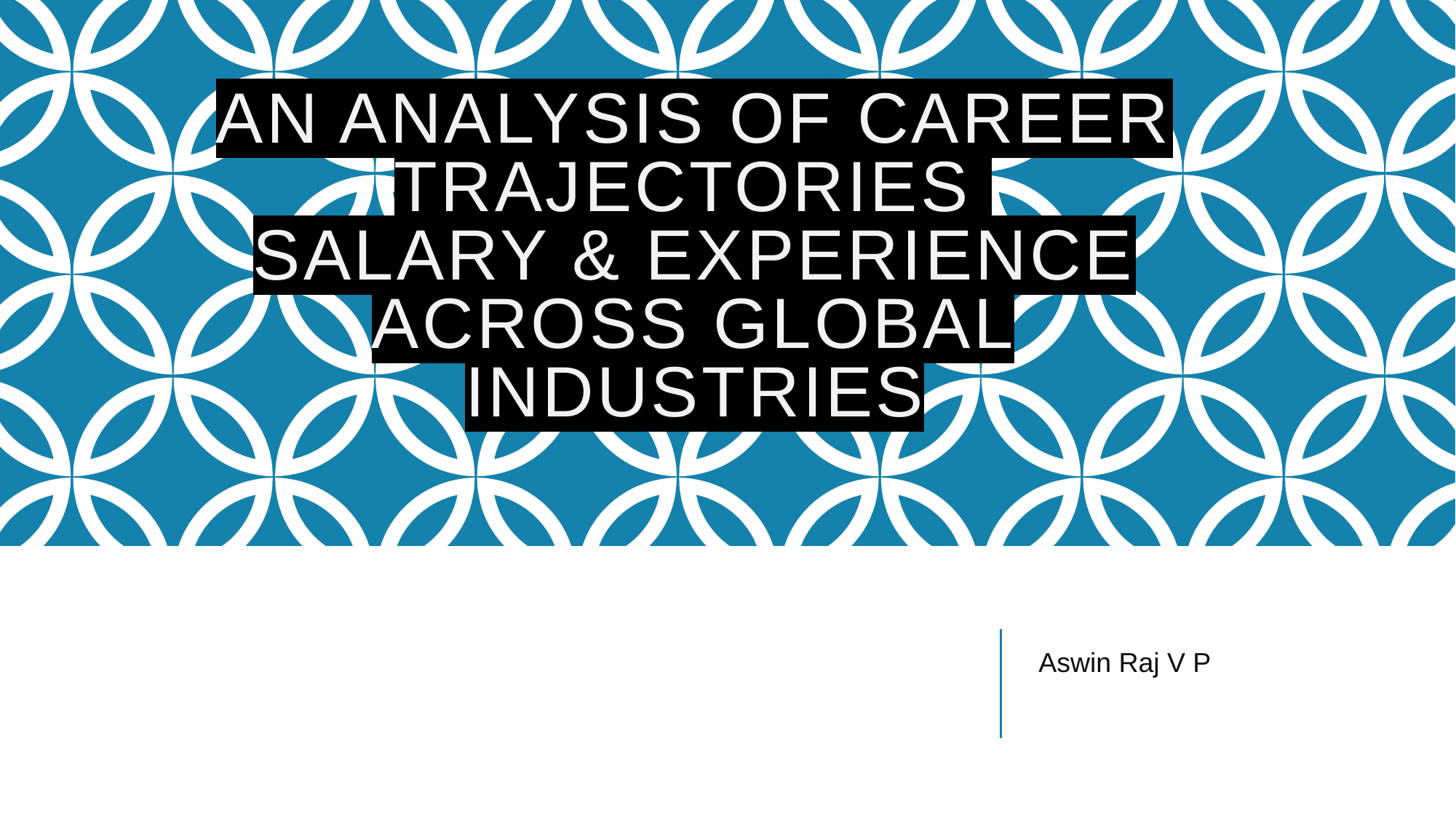

# An Analysis of Career Trajectories Salary & Experience Across Global Industries
Aswin Raj V P